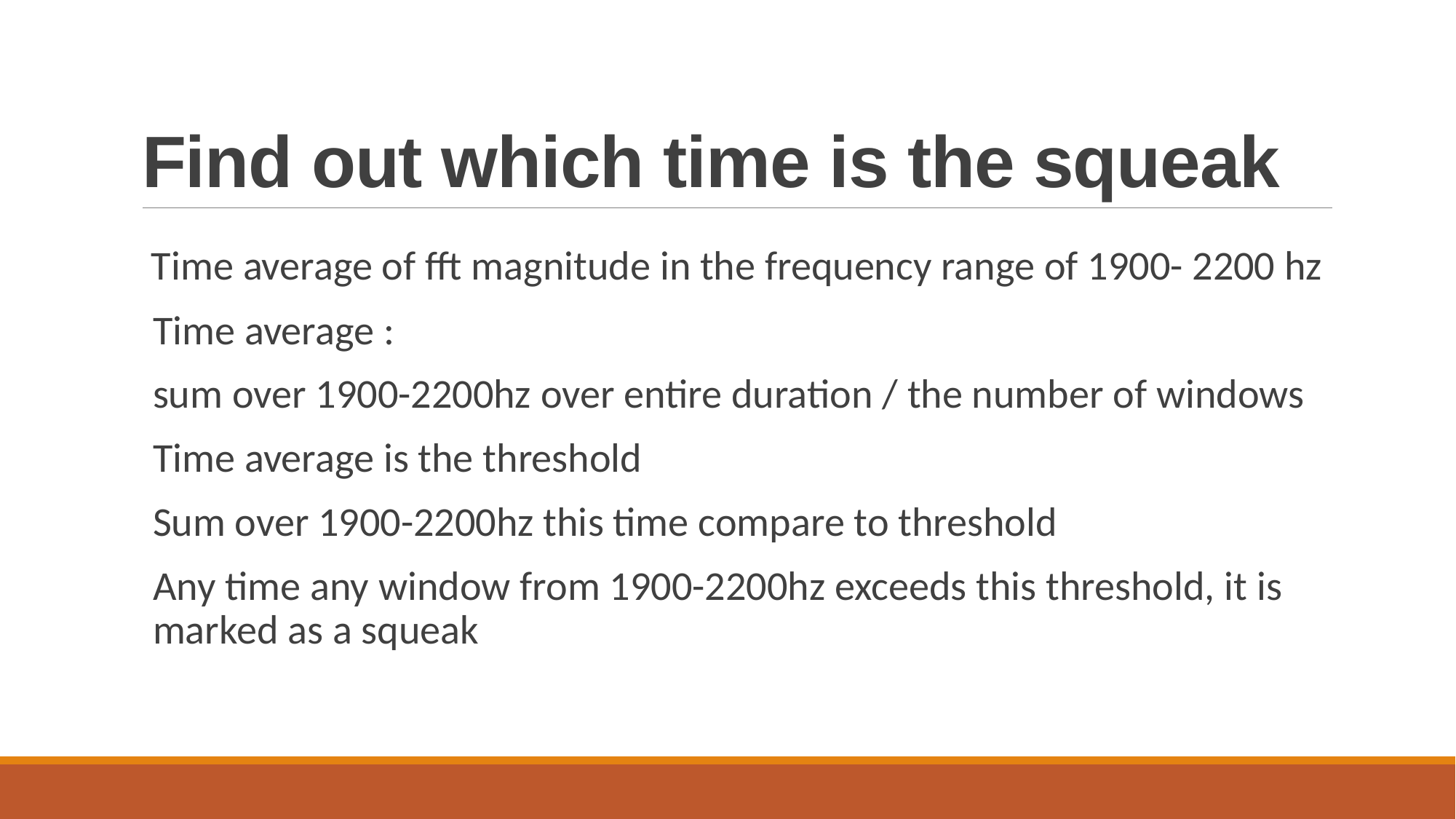

# Find out which time is the squeak
 Time average of fft magnitude in the frequency range of 1900- 2200 hz
Time average :
sum over 1900-2200hz over entire duration / the number of windows
Time average is the threshold
Sum over 1900-2200hz this time compare to threshold
Any time any window from 1900-2200hz exceeds this threshold, it is marked as a squeak